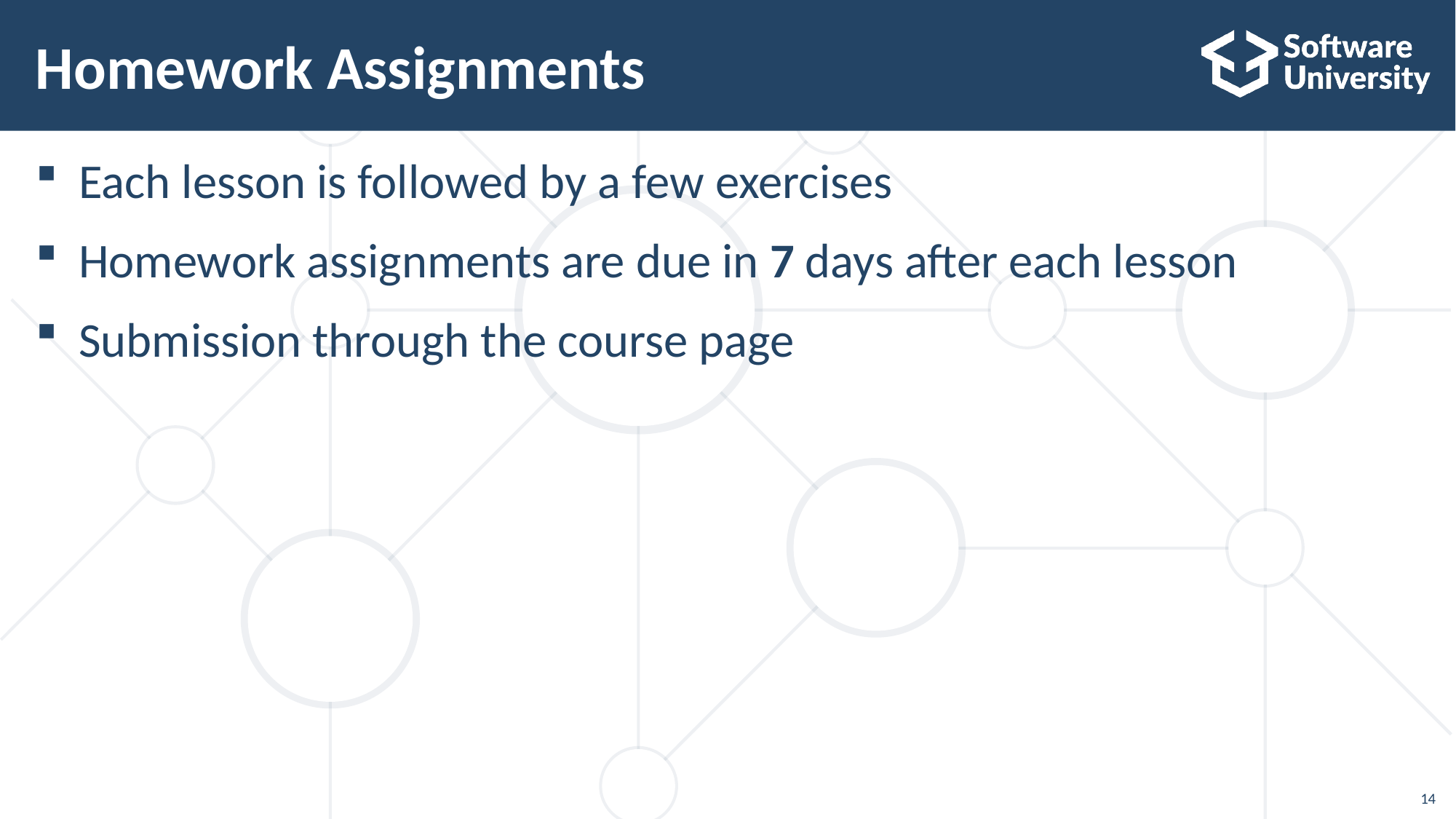

# Homework Assignments
Each lesson is followed by a few exercises
Homework assignments are due in 7 days after each lesson
Submission through the course page

14